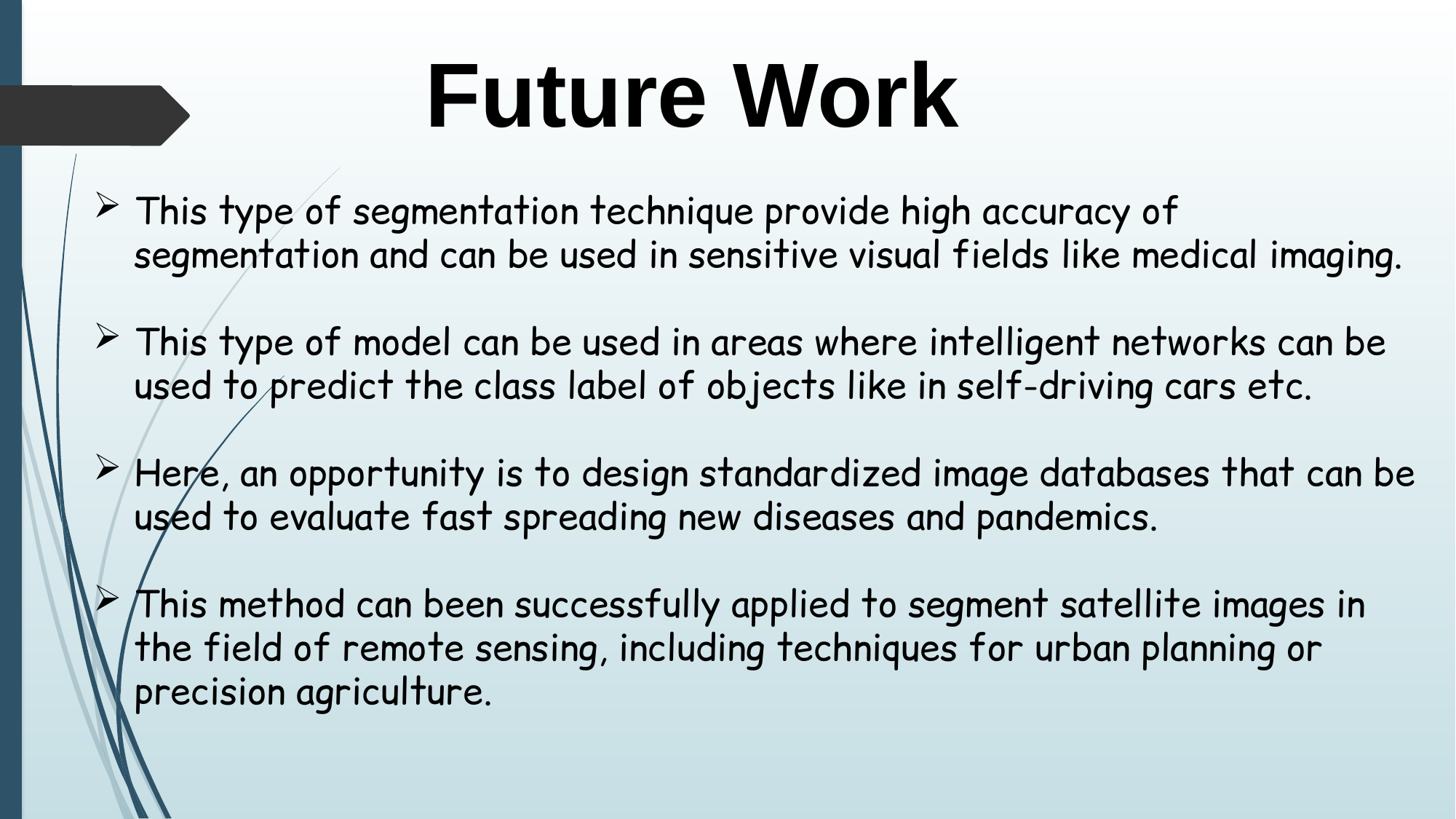

Future Work
This type of segmentation technique provide high accuracy of segmentation and can be used in sensitive visual fields like medical imaging.

This type of model can be used in areas where intelligent networks can be used to predict the class label of objects like in self-driving cars etc.

Here, an opportunity is to design standardized image databases that can be used to evaluate fast spreading new diseases and pandemics.

This method can been successfully applied to segment satellite images in the field of remote sensing, including techniques for urban planning or precision agriculture.